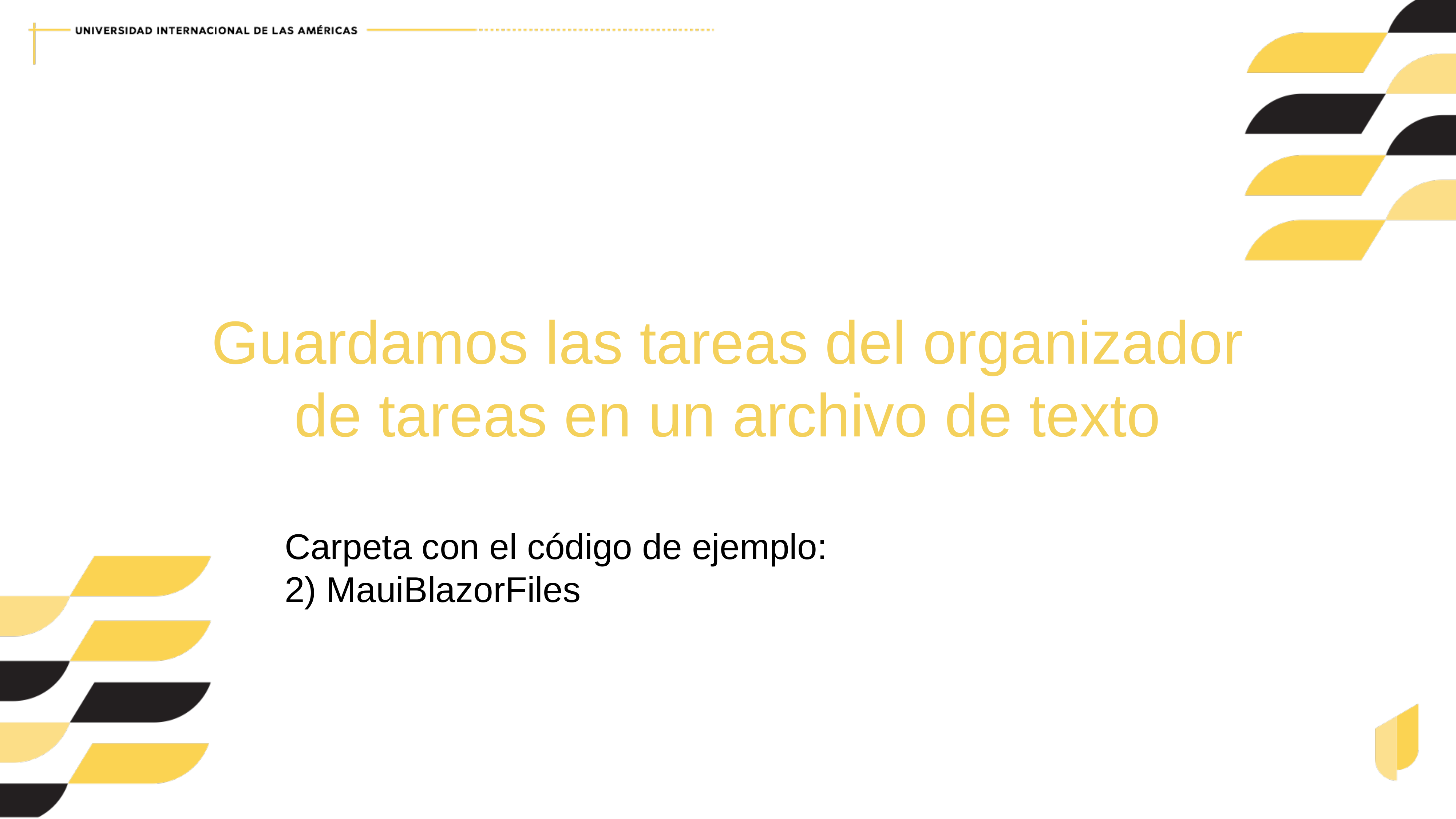

Guardamos las tareas del organizador de tareas en un archivo de texto
Carpeta con el código de ejemplo:
2) MauiBlazorFiles